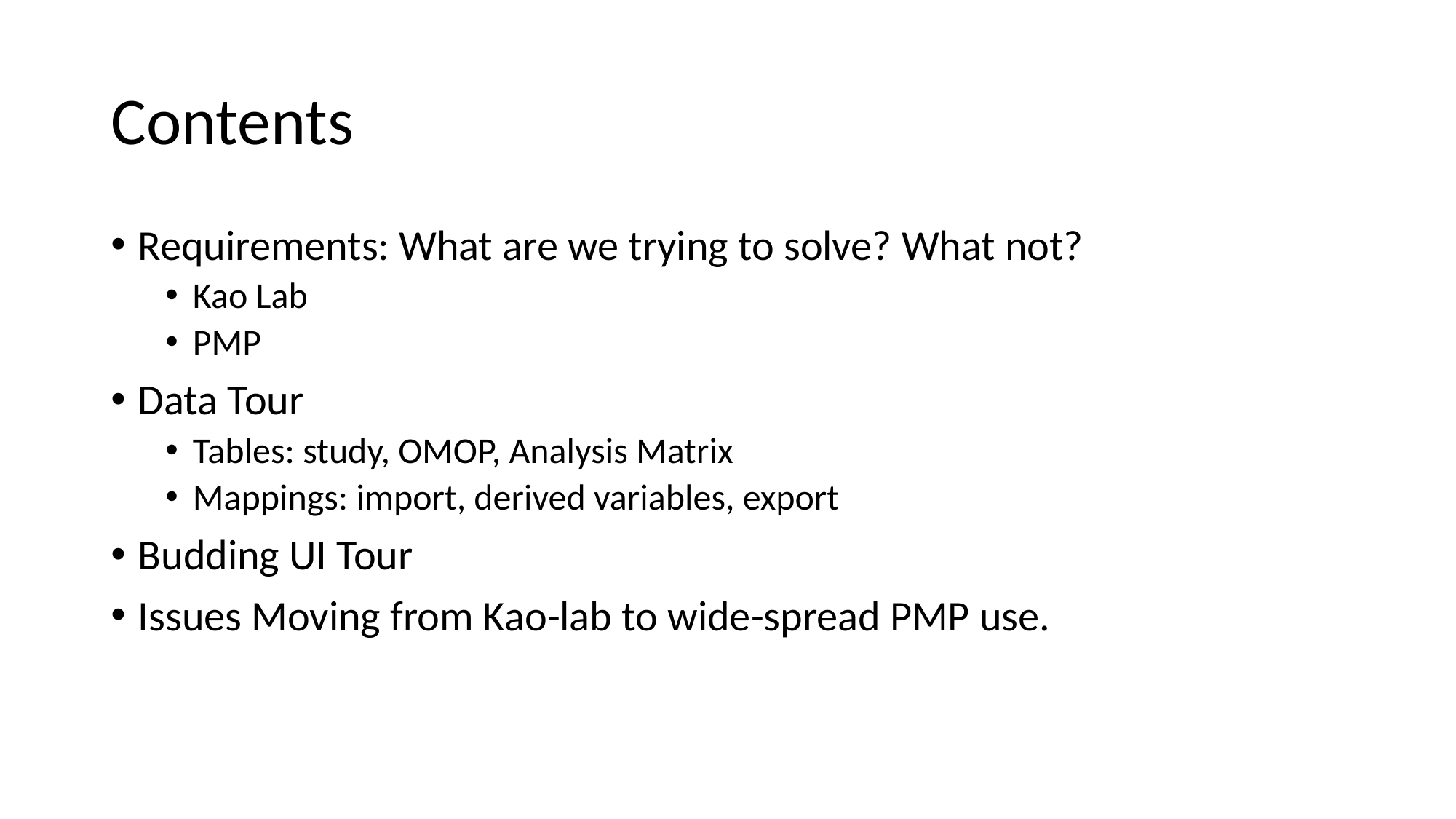

# Contents
Requirements: What are we trying to solve? What not?
Kao Lab
PMP
Data Tour
Tables: study, OMOP, Analysis Matrix
Mappings: import, derived variables, export
Budding UI Tour
Issues Moving from Kao-lab to wide-spread PMP use.